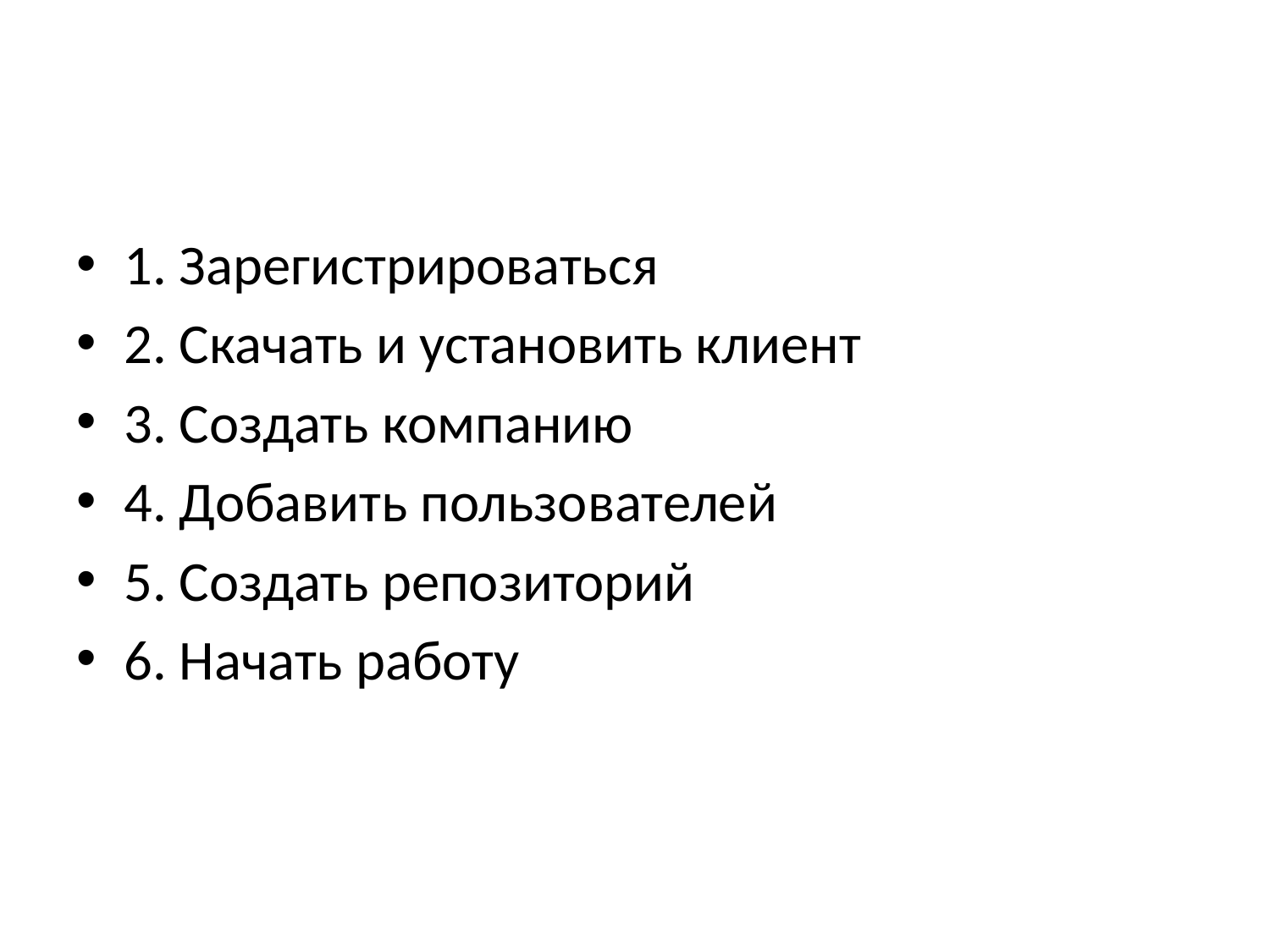

#
1. Зарегистрироваться
2. Скачать и установить клиент
3. Создать компанию
4. Добавить пользователей
5. Создать репозиторий
6. Начать работу